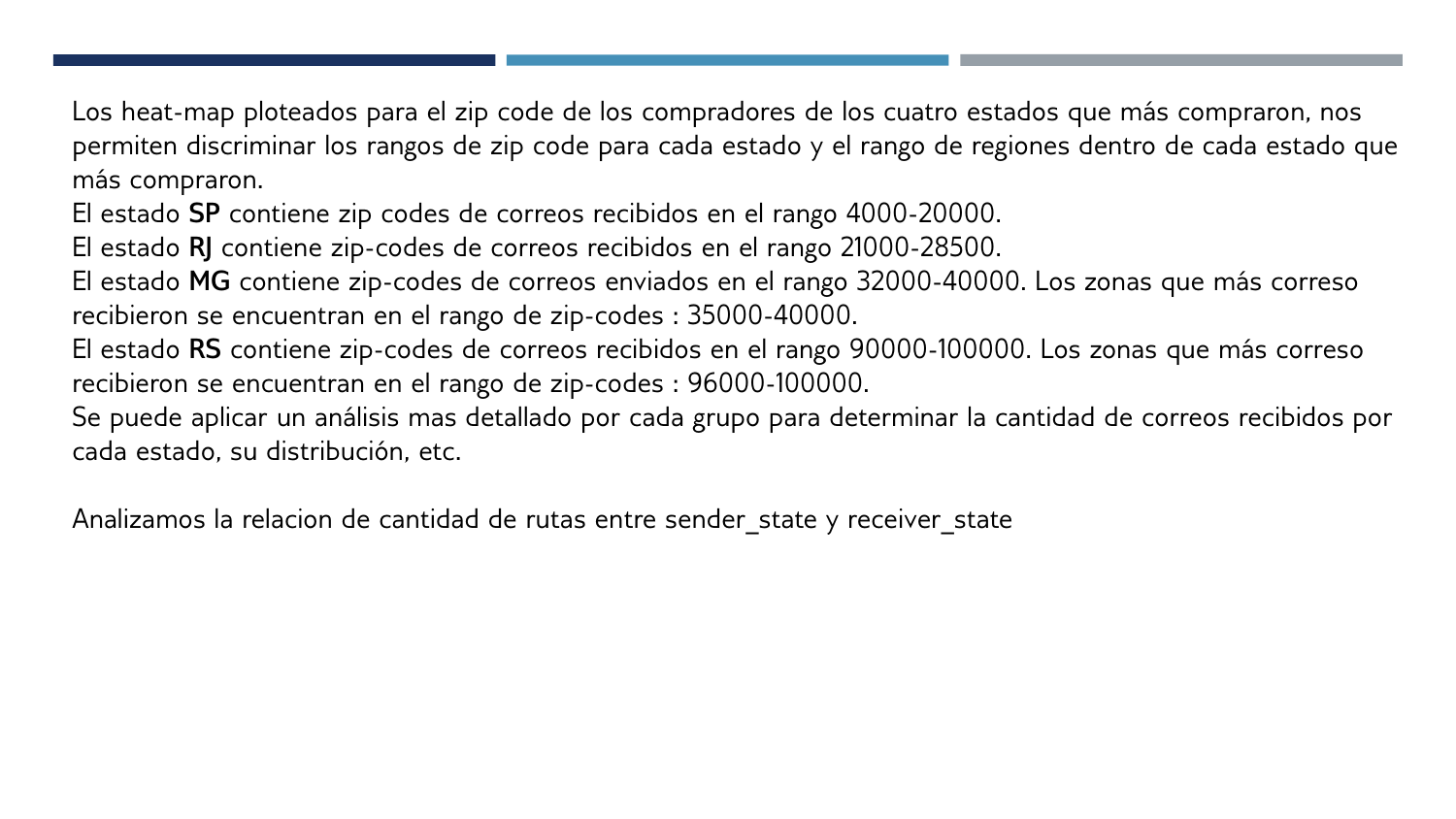

Los heat-map ploteados para el zip code de los compradores de los cuatro estados que más compraron, nos permiten discriminar los rangos de zip code para cada estado y el rango de regiones dentro de cada estado que más compraron.
El estado SP contiene zip codes de correos recibidos en el rango 4000-20000.
El estado RJ contiene zip-codes de correos recibidos en el rango 21000-28500.
El estado MG contiene zip-codes de correos enviados en el rango 32000-40000. Los zonas que más correso recibieron se encuentran en el rango de zip-codes : 35000-40000.
El estado RS contiene zip-codes de correos recibidos en el rango 90000-100000. Los zonas que más correso recibieron se encuentran en el rango de zip-codes : 96000-100000.
Se puede aplicar un análisis mas detallado por cada grupo para determinar la cantidad de correos recibidos por cada estado, su distribución, etc.

Analizamos la relacion de cantidad de rutas entre sender_state y receiver_state